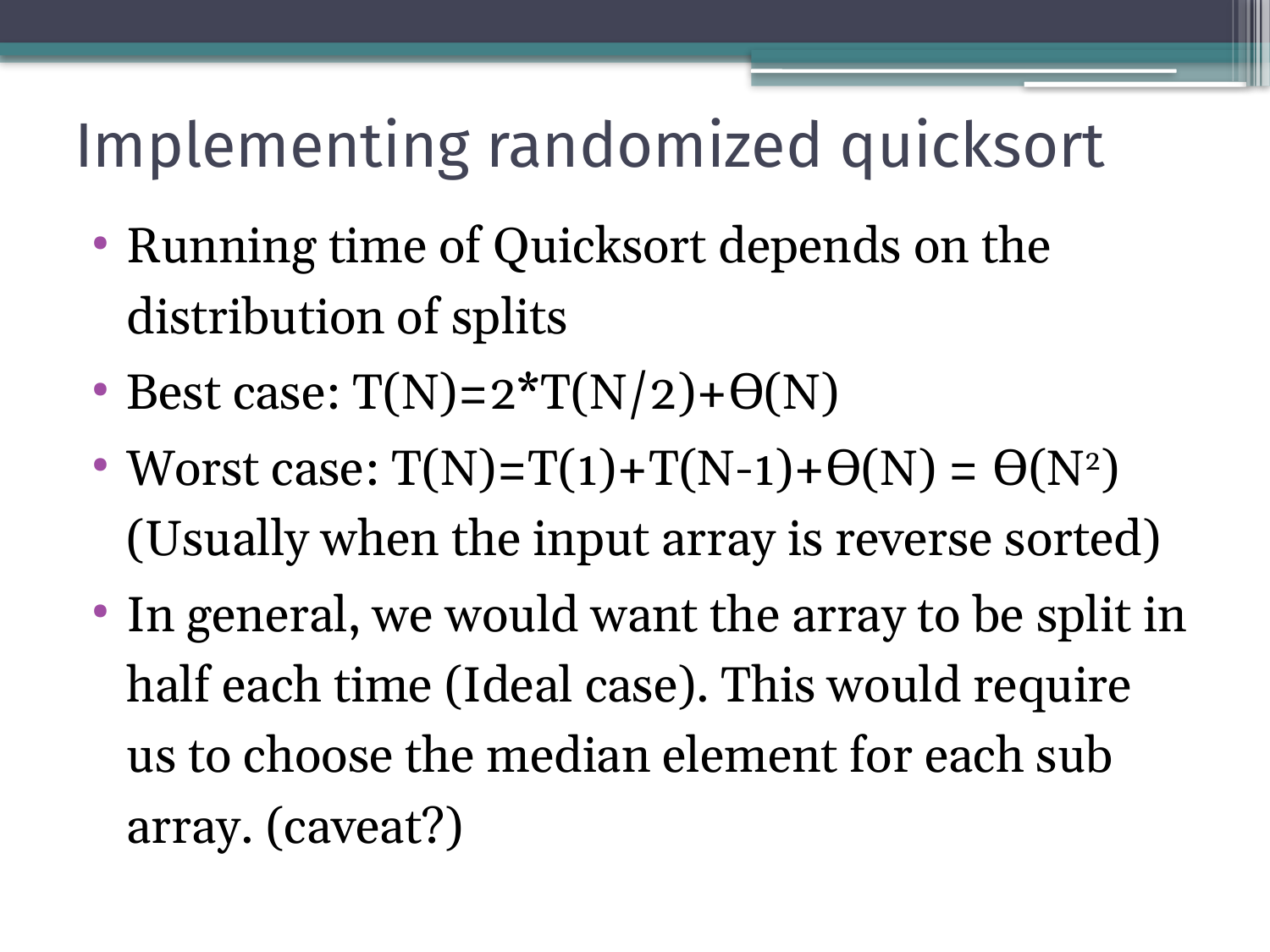

# Implementing randomized quicksort
Running time of Quicksort depends on the distribution of splits
Best case: T(N)=2*T(N/2)+Ɵ(N)
Worst case: T(N)=T(1)+T(N-1)+Ɵ(N) = Ɵ(N2) (Usually when the input array is reverse sorted)
In general, we would want the array to be split in half each time (Ideal case). This would require us to choose the median element for each sub array. (caveat?)